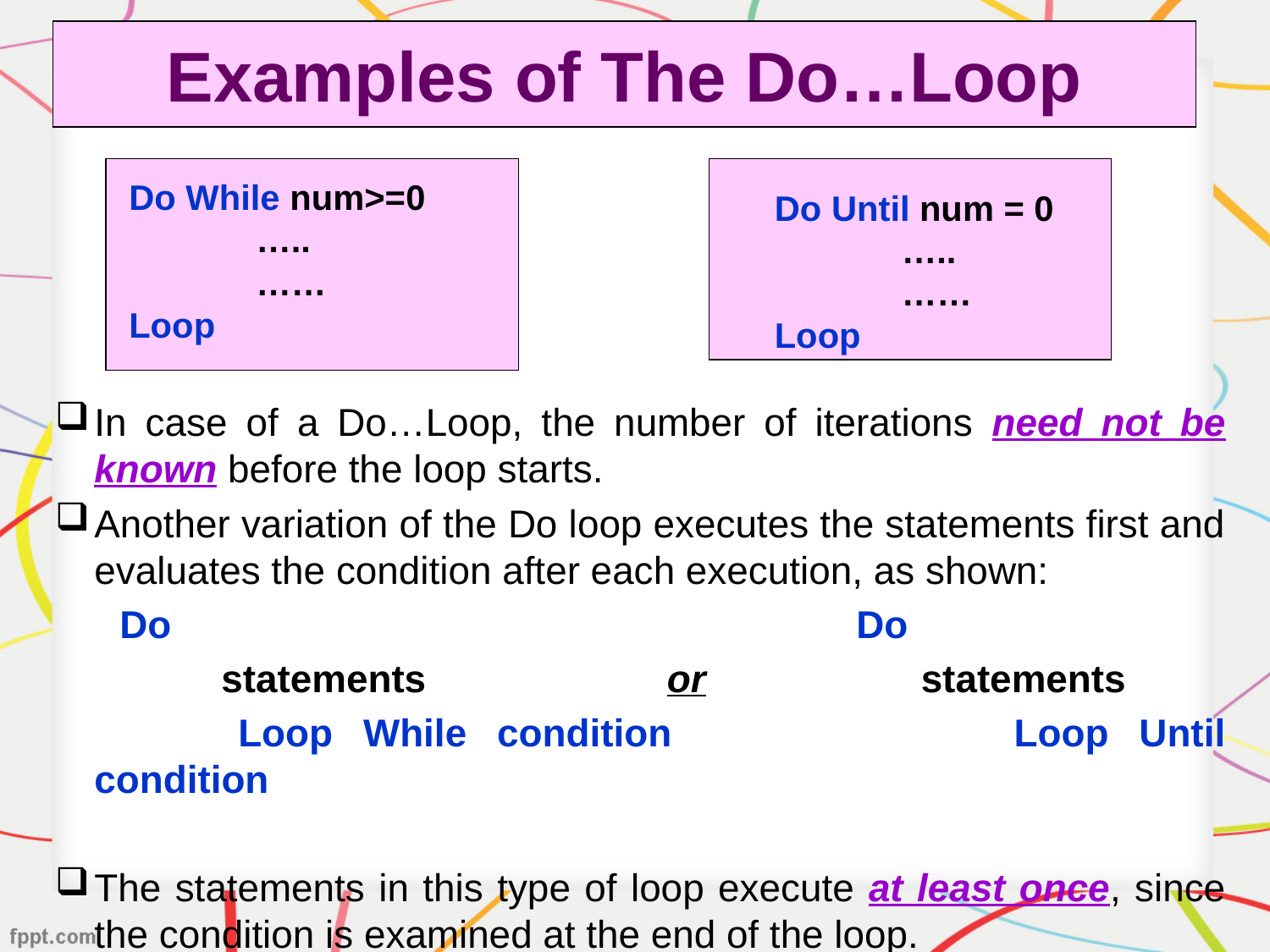

# Examples of The Do…Loop

Do While num>=0
	…..
	……
Loop
Do Until num = 0
	…..
	……
Loop
In case of a Do…Loop, the number of iterations need not be known before the loop starts.
Another variation of the Do loop executes the statements first and evaluates the condition after each execution, as shown:
      Do						Do
		statements		      or		      statements
      Loop While condition			Loop Until condition

The statements in this type of loop execute at least once, since the condition is examined at the end of the loop.